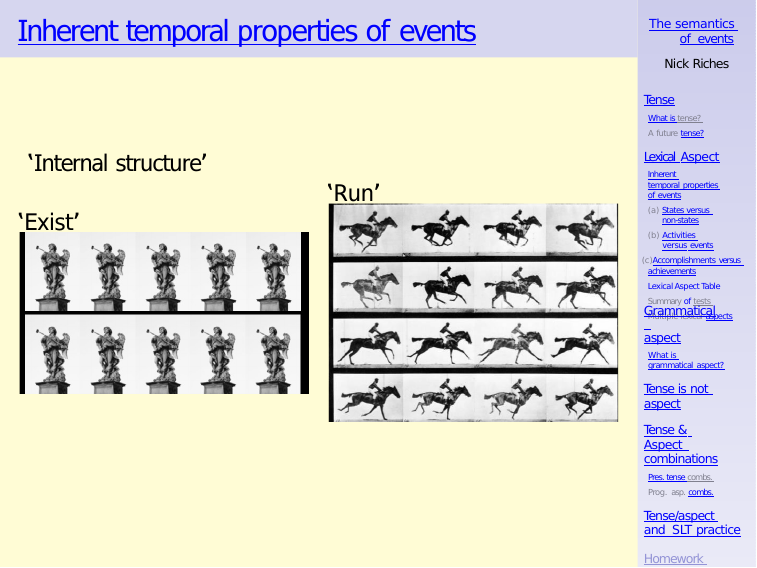

# Inherent temporal properties of events
The semantics of  events
Nick Riches

Tense
What is tense?  A future tense?
Lexical Aspect
Inherent temporal  properties of events
States versus non-states
Activities versus events
Accomplishments versus  achievements
Lexical Aspect Table  Summary of tests  Multiple lexical aspects
‘Internal structure’
‘Run’

‘Exist’

Grammatical  aspect
What is grammatical  aspect?

Tense is not aspect

Tense & Aspect  combinations
Pres. tense combs.  Prog.  asp. combs.

Tense/aspect and  SLT practice
Homework  Bibliography
8 / 38